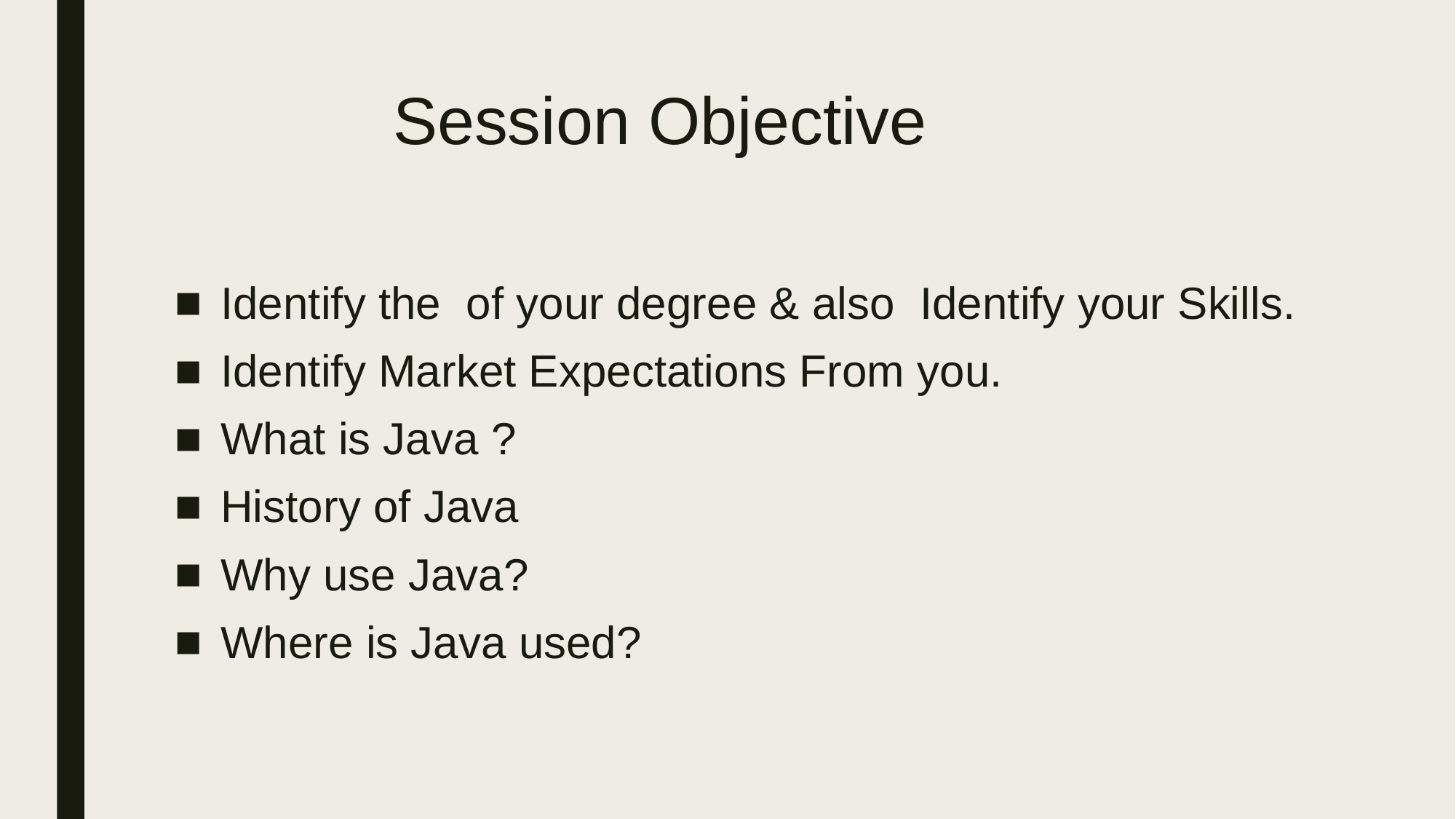

# Session Objective
Identify the  of your degree & also  Identify your Skills.
Identify Market Expectations From you.
What is Java ?
History of Java
Why use Java?
Where is Java used?